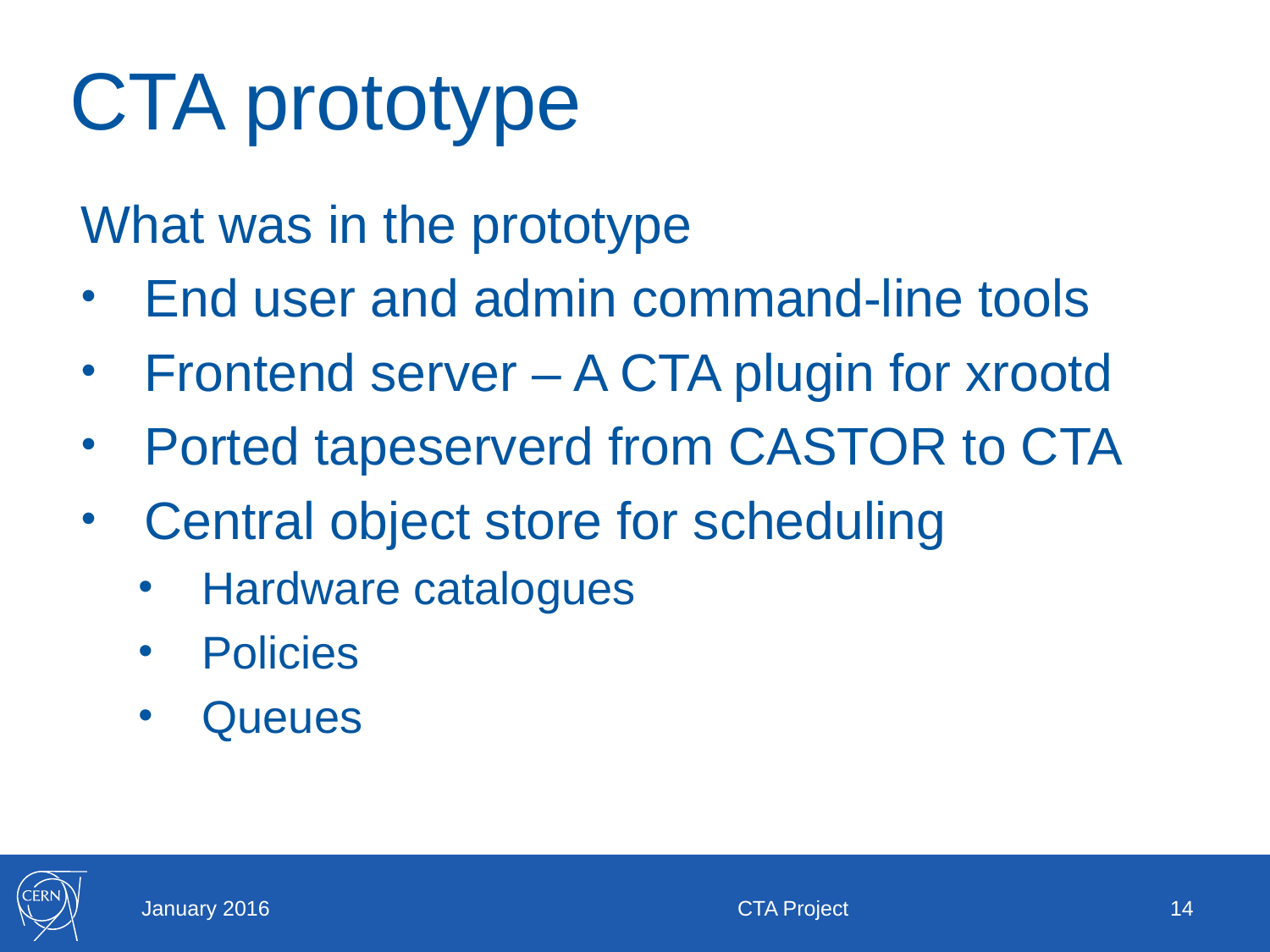

# CTA prototype
What was in the prototype
End user and admin command-line tools
Frontend server – A CTA plugin for xrootd
Ported tapeserverd from CASTOR to CTA
Central object store for scheduling
Hardware catalogues
Policies
Queues
January 2016
CTA Project
14